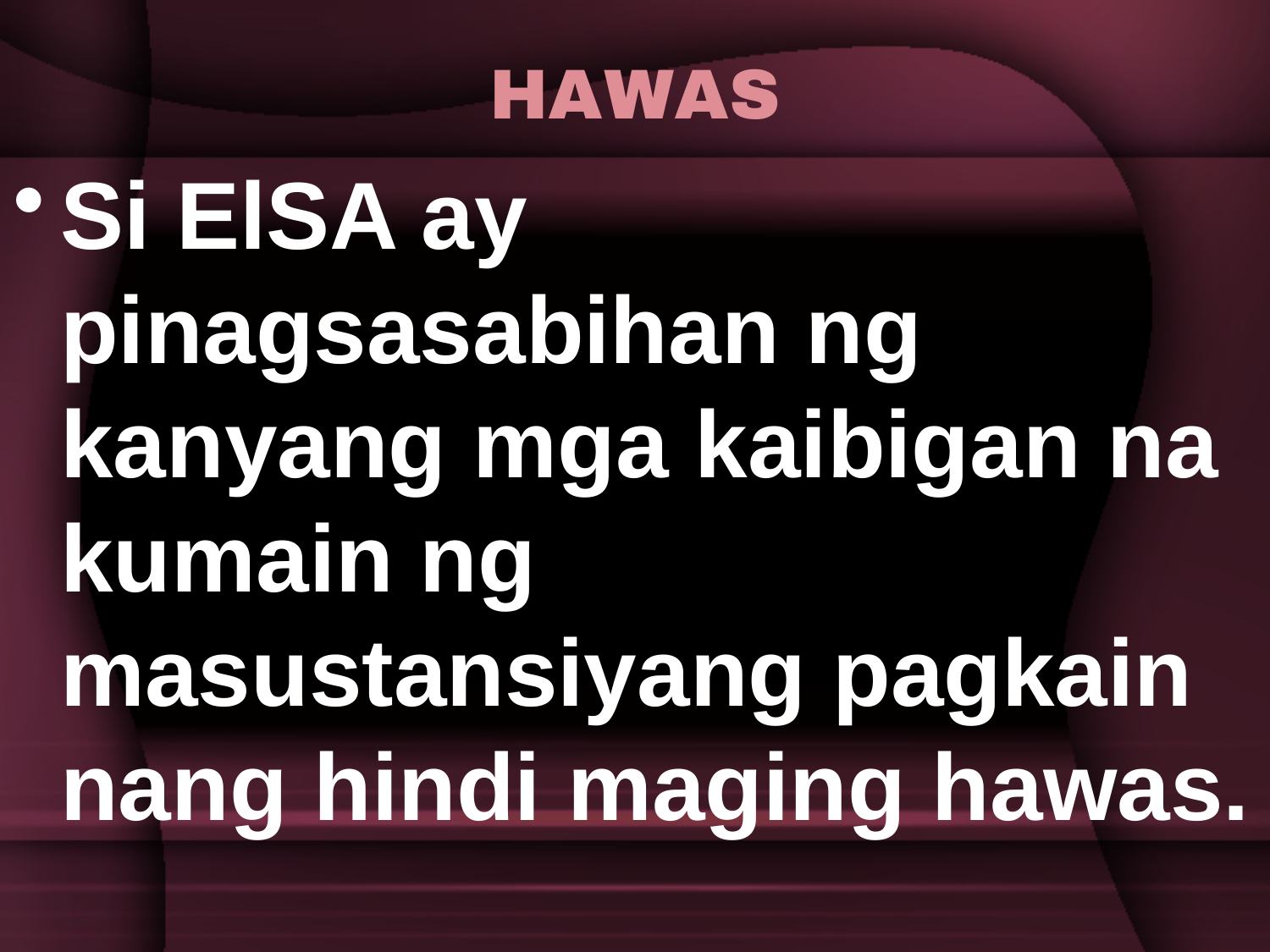

# HAWAS
Si ElSA ay pinagsasabihan ng kanyang mga kaibigan na kumain ng masustansiyang pagkain nang hindi maging hawas.